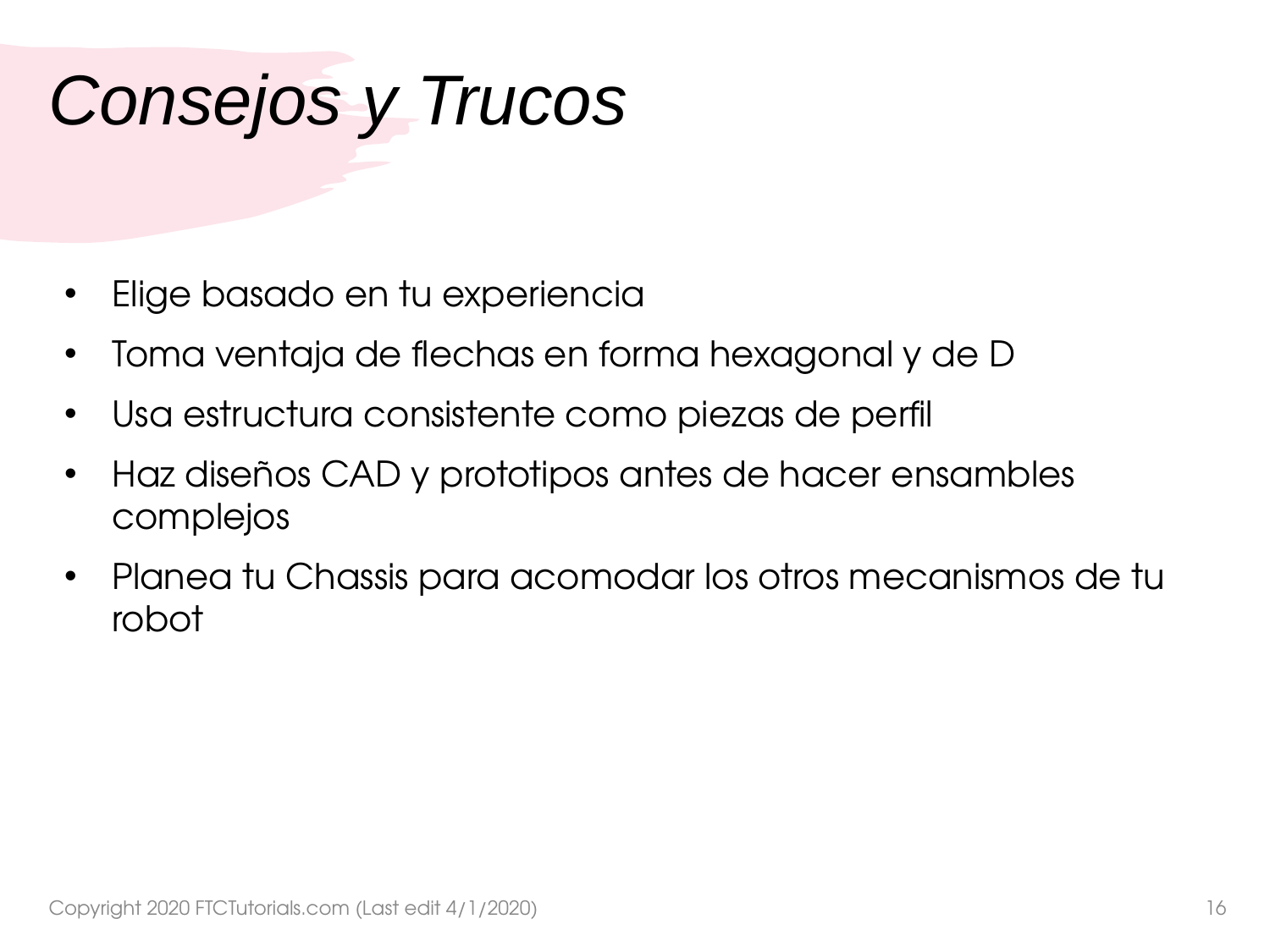

# Consejos y Trucos
Elige basado en tu experiencia
Toma ventaja de flechas en forma hexagonal y de D
Usa estructura consistente como piezas de perfil
Haz diseños CAD y prototipos antes de hacer ensambles complejos
Planea tu Chassis para acomodar los otros mecanismos de tu robot

Copyright 2020 FTCTutorials.com (Last edit 4/1/2020)
16